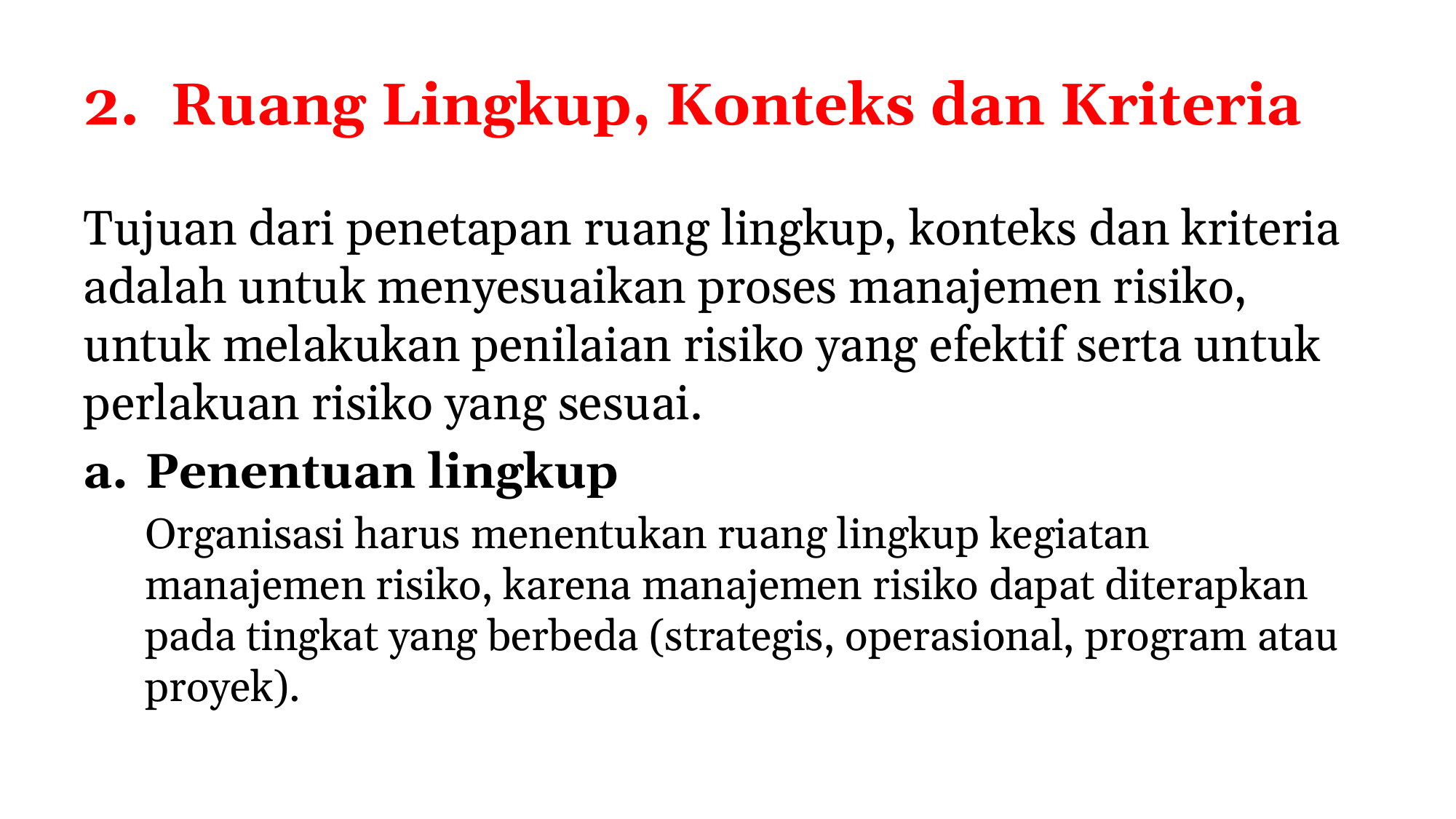

# Ruang Lingkup, Konteks dan Kriteria
Tujuan dari penetapan ruang lingkup, konteks dan kriteria adalah untuk menyesuaikan proses manajemen risiko, untuk melakukan penilaian risiko yang efektif serta untuk perlakuan risiko yang sesuai.
Penentuan lingkup
Organisasi harus menentukan ruang lingkup kegiatan manajemen risiko, karena manajemen risiko dapat diterapkan pada tingkat yang berbeda (strategis, operasional, program atau proyek).